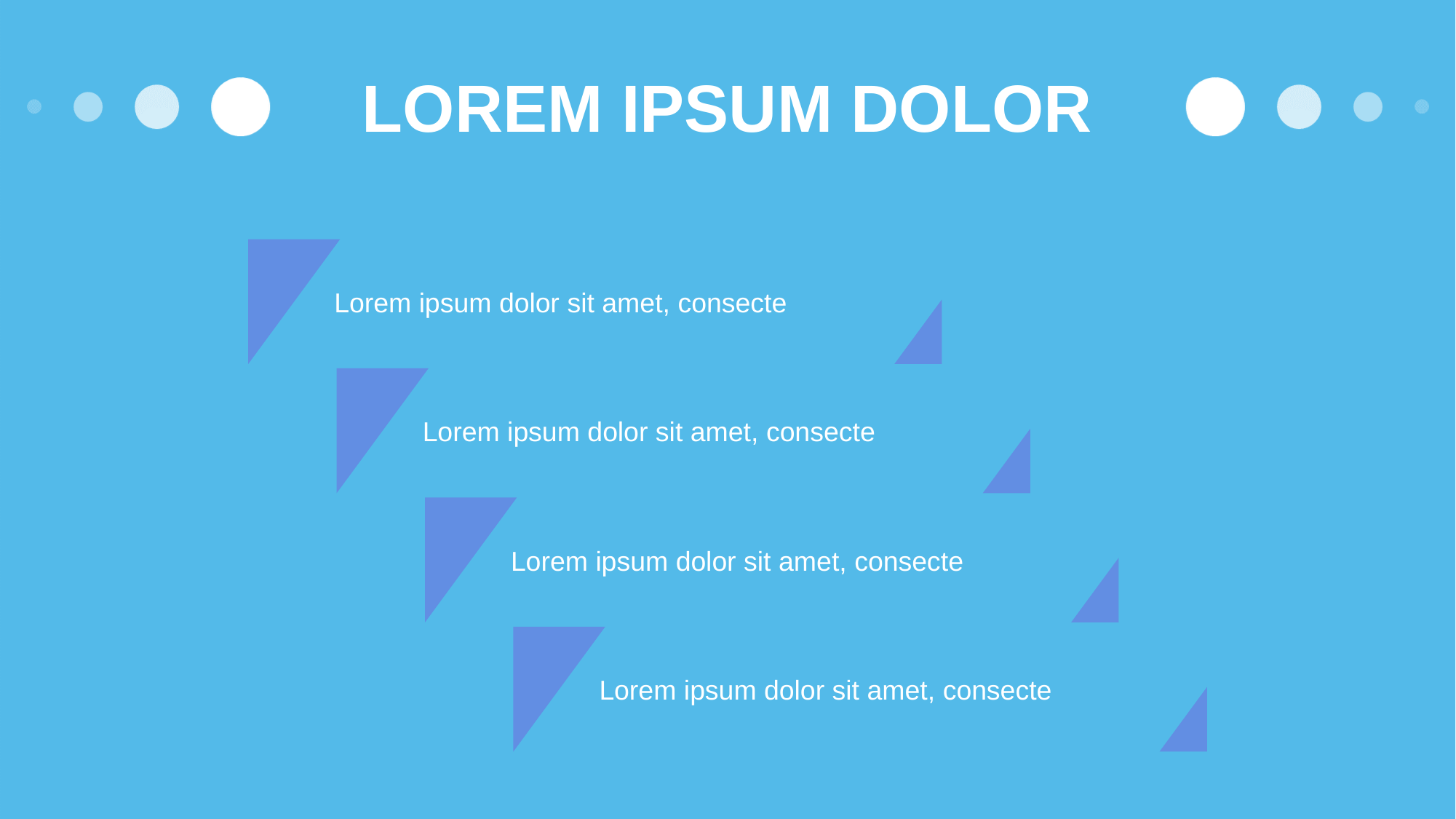

LOREM IPSUM DOLOR
Lorem ipsum dolor sit amet, consecte
Lorem ipsum dolor sit amet, consecte
Lorem ipsum dolor sit amet, consecte
Lorem ipsum dolor sit amet, consecte